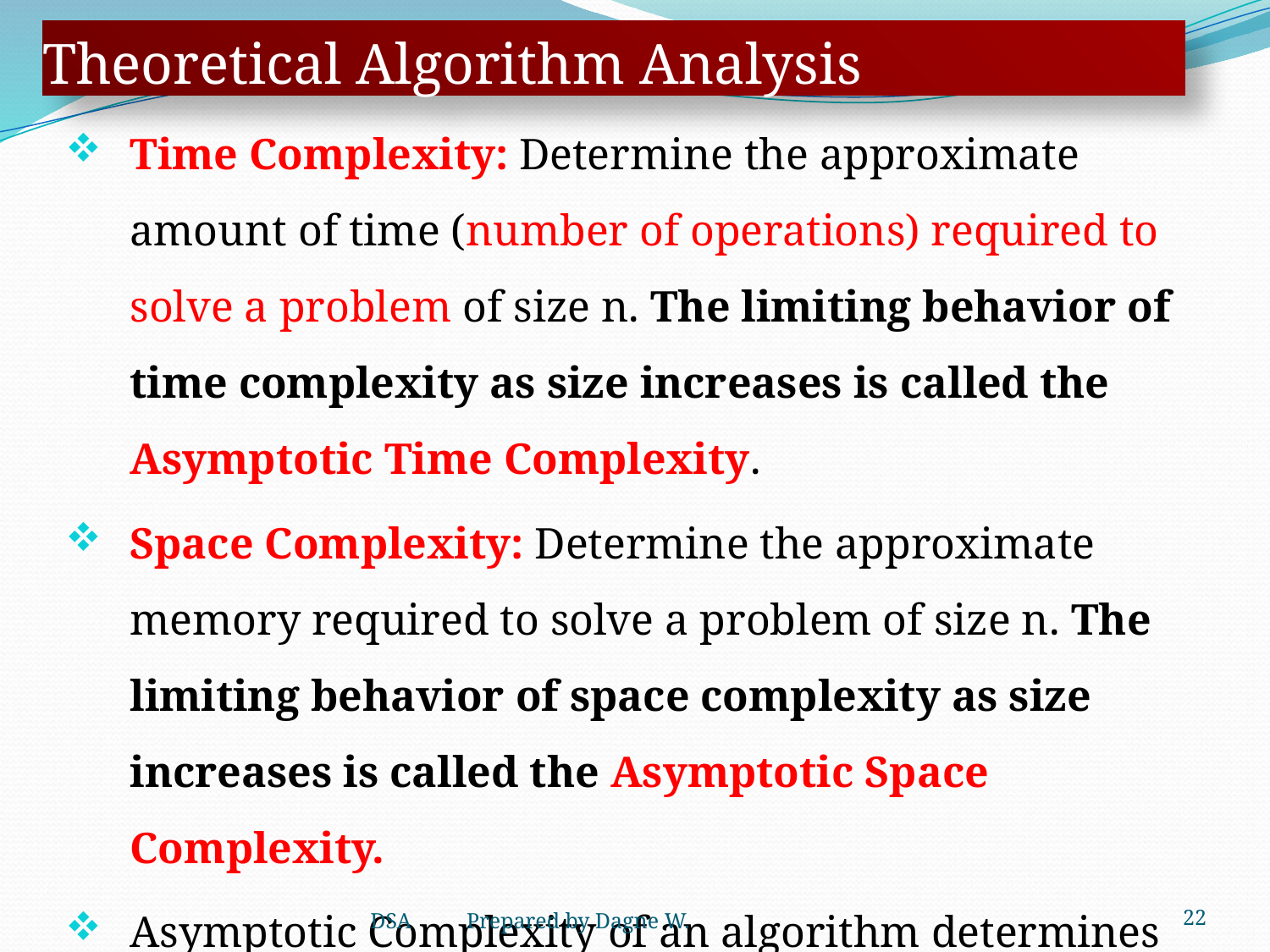

# Theoretical Algorithm Analysis
Time Complexity: Determine the approximate amount of time (number of operations) required to solve a problem of size n. The limiting behavior of time complexity as size increases is called the Asymptotic Time Complexity.
Space Complexity: Determine the approximate memory required to solve a problem of size n. The limiting behavior of space complexity as size increases is called the Asymptotic Space Complexity.
Asymptotic Complexity of an algorithm determines the size of problems that can be solved by the algorithm.

22
DSA          Prepared by Dagne W.